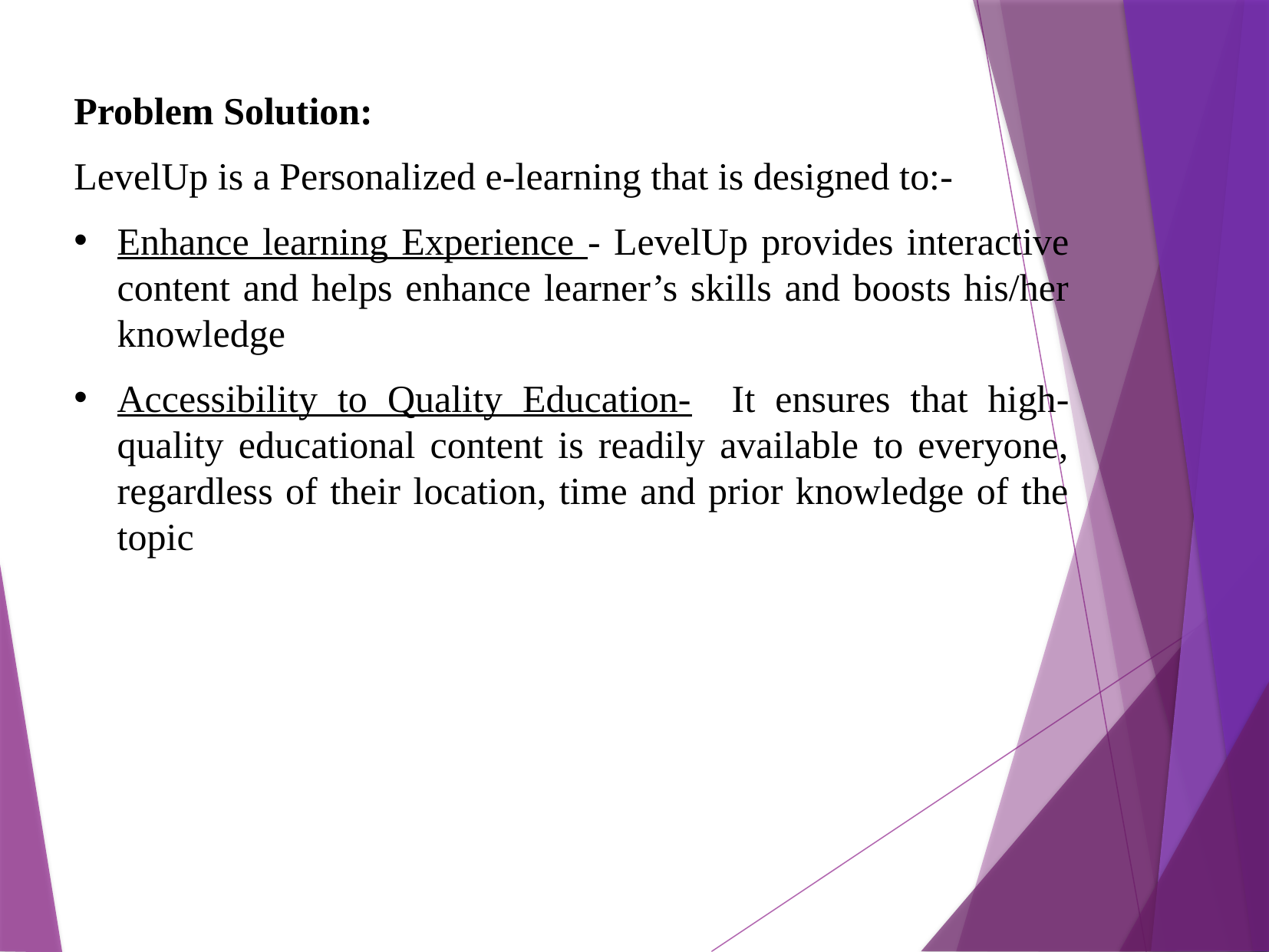

Problem Solution:
LevelUp is a Personalized e-learning that is designed to:-
Enhance learning Experience - LevelUp provides interactive content and helps enhance learner’s skills and boosts his/her knowledge
Accessibility to Quality Education-  It ensures that high-quality educational content is readily available to everyone, regardless of their location, time and prior knowledge of the topic